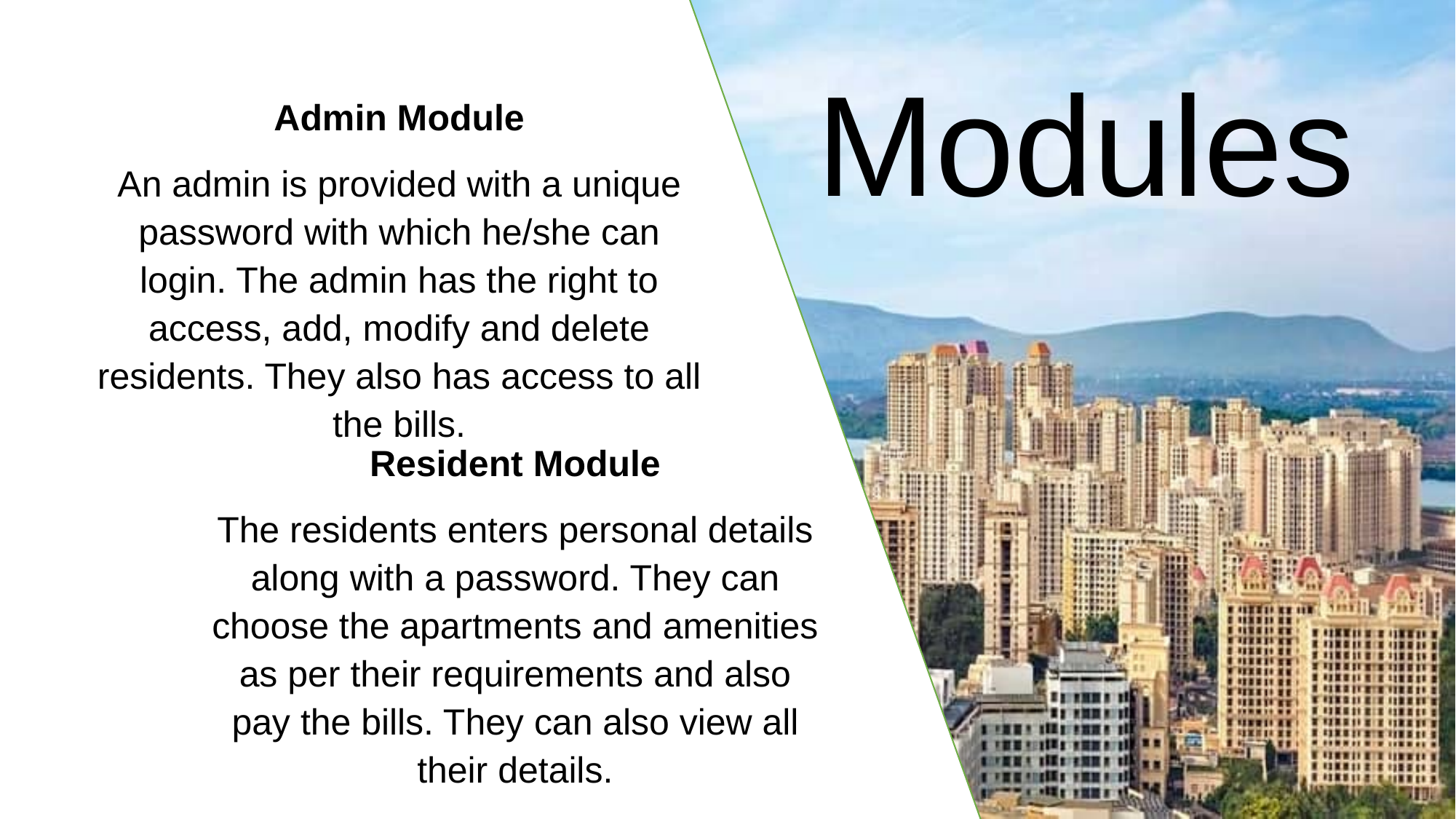

Modules
Admin Module
An admin is provided with a unique password with which he/she can login. The admin has the right to access, add, modify and delete residents. They also has access to all the bills.
Resident Module
The residents enters personal details along with a password. They can choose the apartments and amenities as per their requirements and also pay the bills. They can also view all their details.